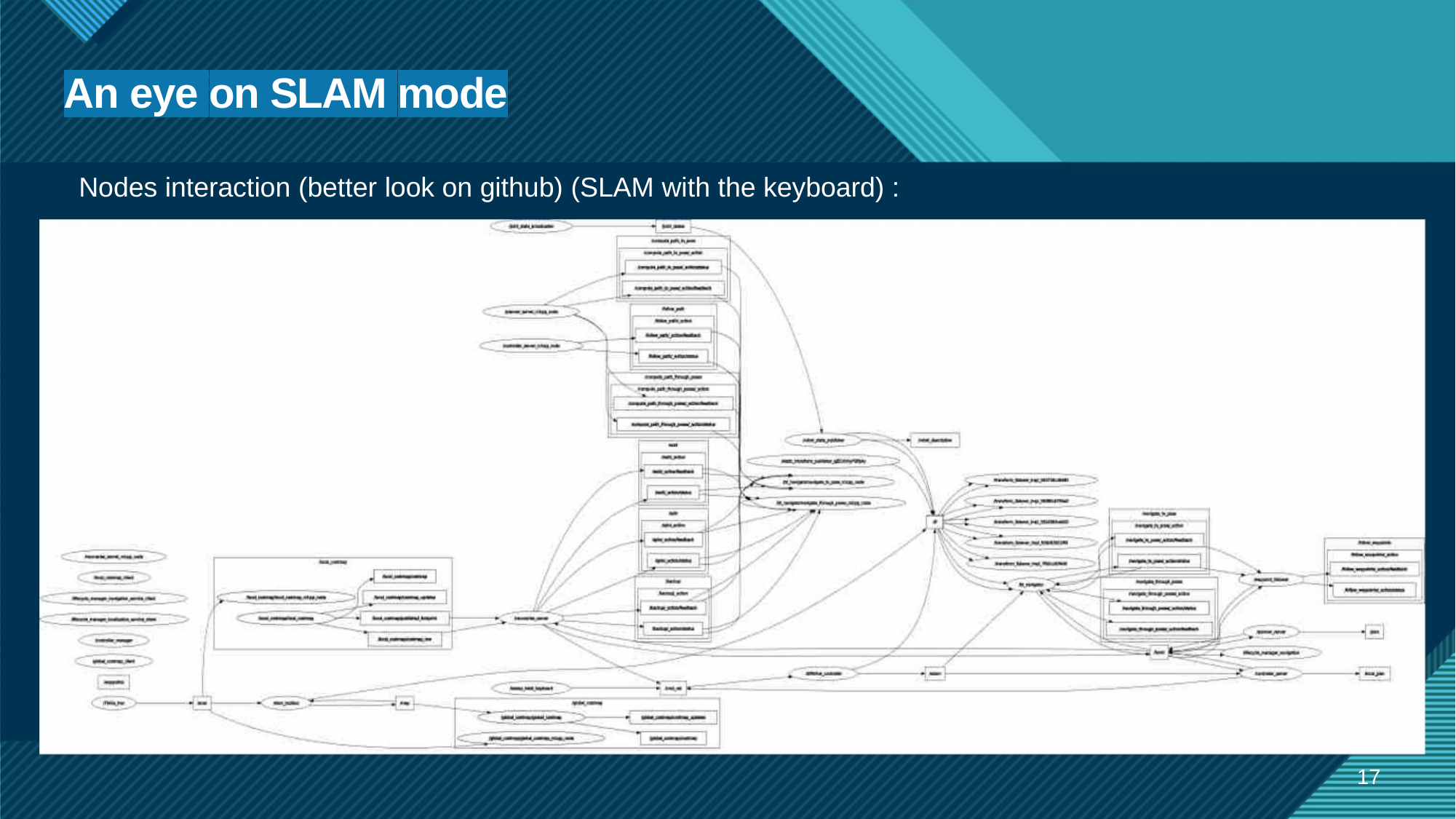

An eye on SLAM mode
Nodes interaction (better look on github) (SLAM with the keyboard) :
17